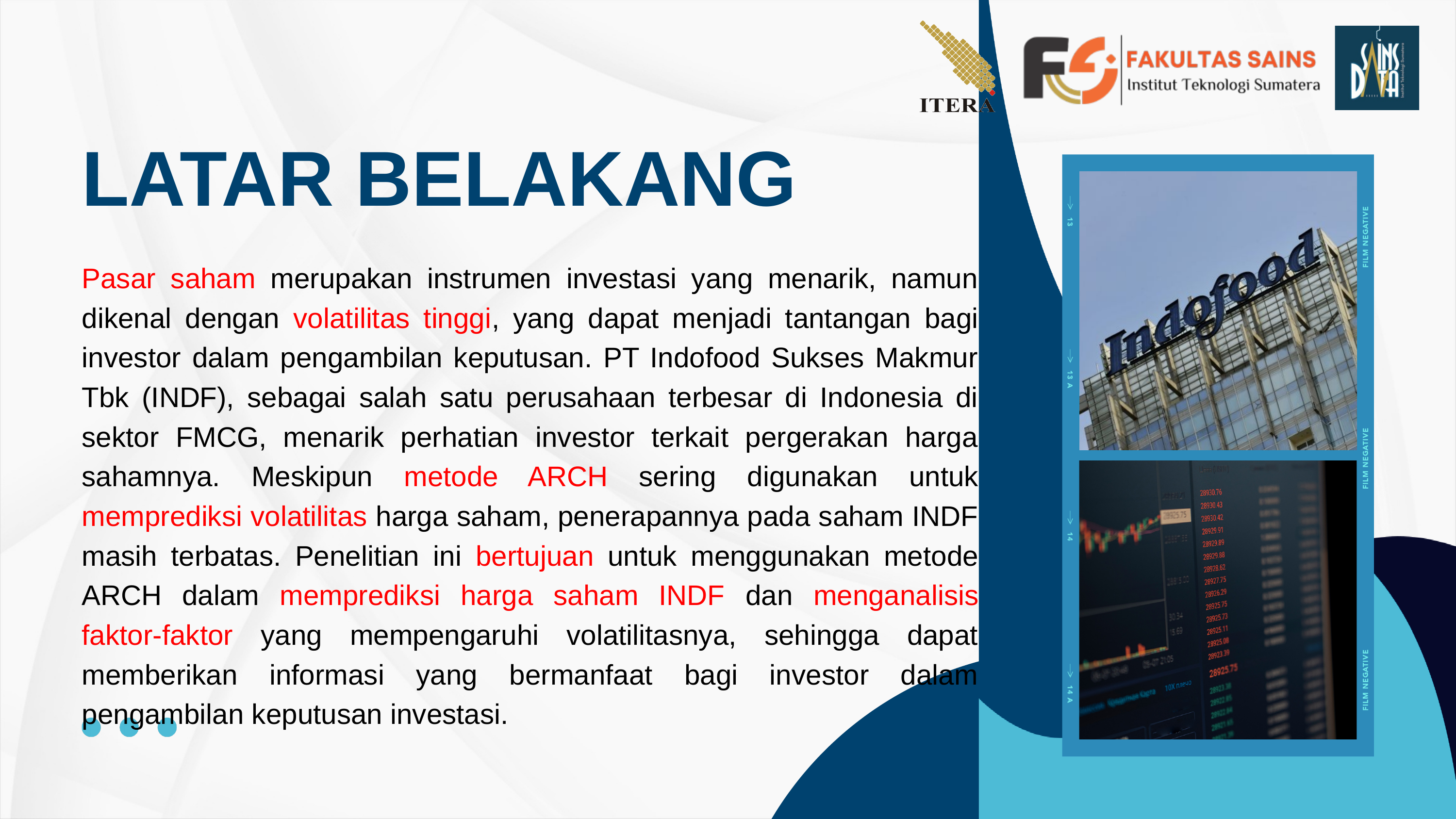

LATAR BELAKANG

Pasar saham merupakan instrumen investasi yang menarik, namun dikenal dengan volatilitas tinggi, yang dapat menjadi tantangan bagi investor dalam pengambilan keputusan. PT Indofood Sukses Makmur Tbk (INDF), sebagai salah satu perusahaan terbesar di Indonesia di sektor FMCG, menarik perhatian investor terkait pergerakan harga sahamnya. Meskipun metode ARCH sering digunakan untuk memprediksi volatilitas harga saham, penerapannya pada saham INDF masih terbatas. Penelitian ini bertujuan untuk menggunakan metode ARCH dalam memprediksi harga saham INDF dan menganalisis faktor-faktor yang mempengaruhi volatilitasnya, sehingga dapat memberikan informasi yang bermanfaat bagi investor dalam pengambilan keputusan investasi.